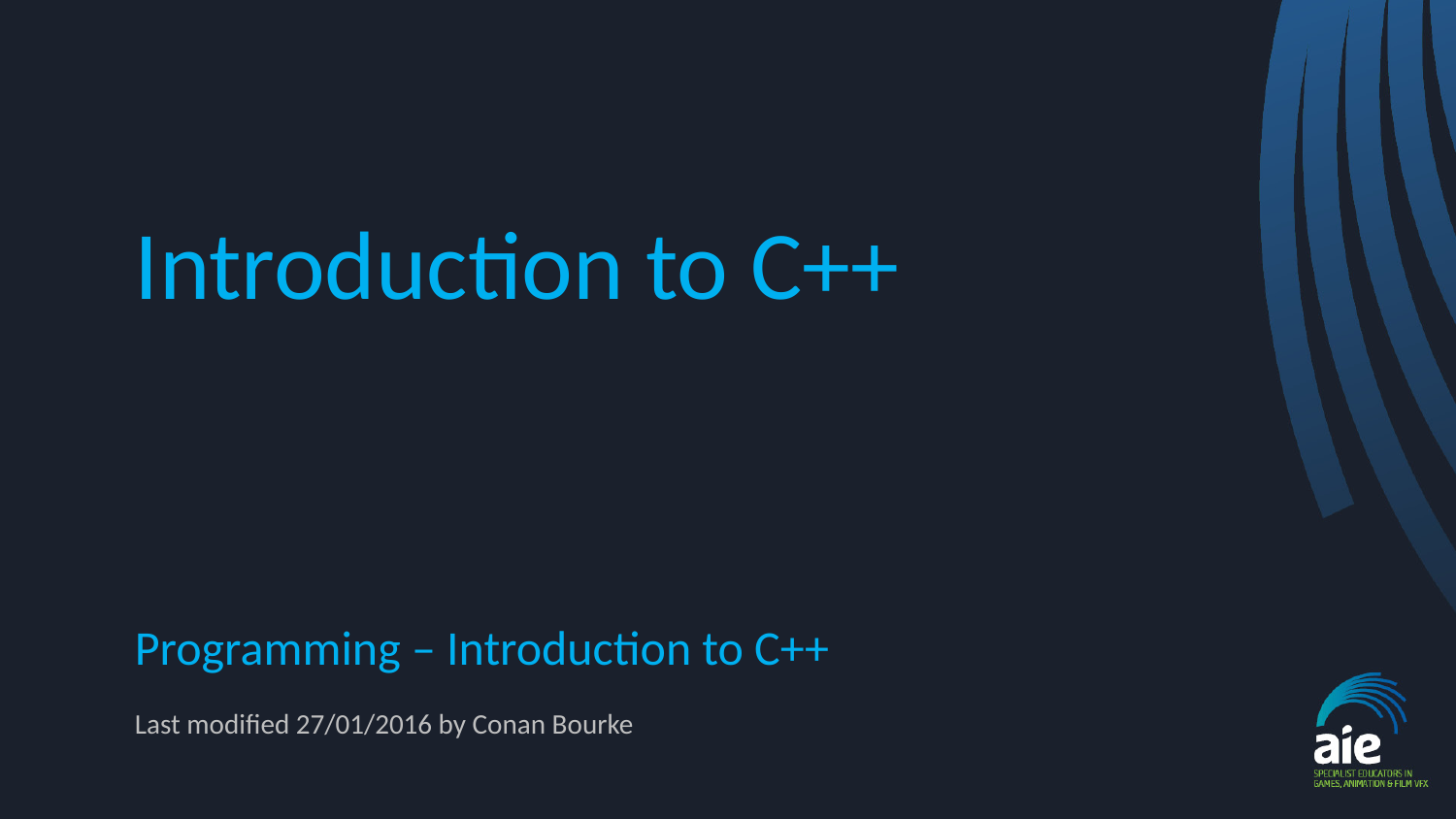

# Introduction to C++

Programming – Introduction to C++
Last modified 27/01/2016 by Conan Bourke